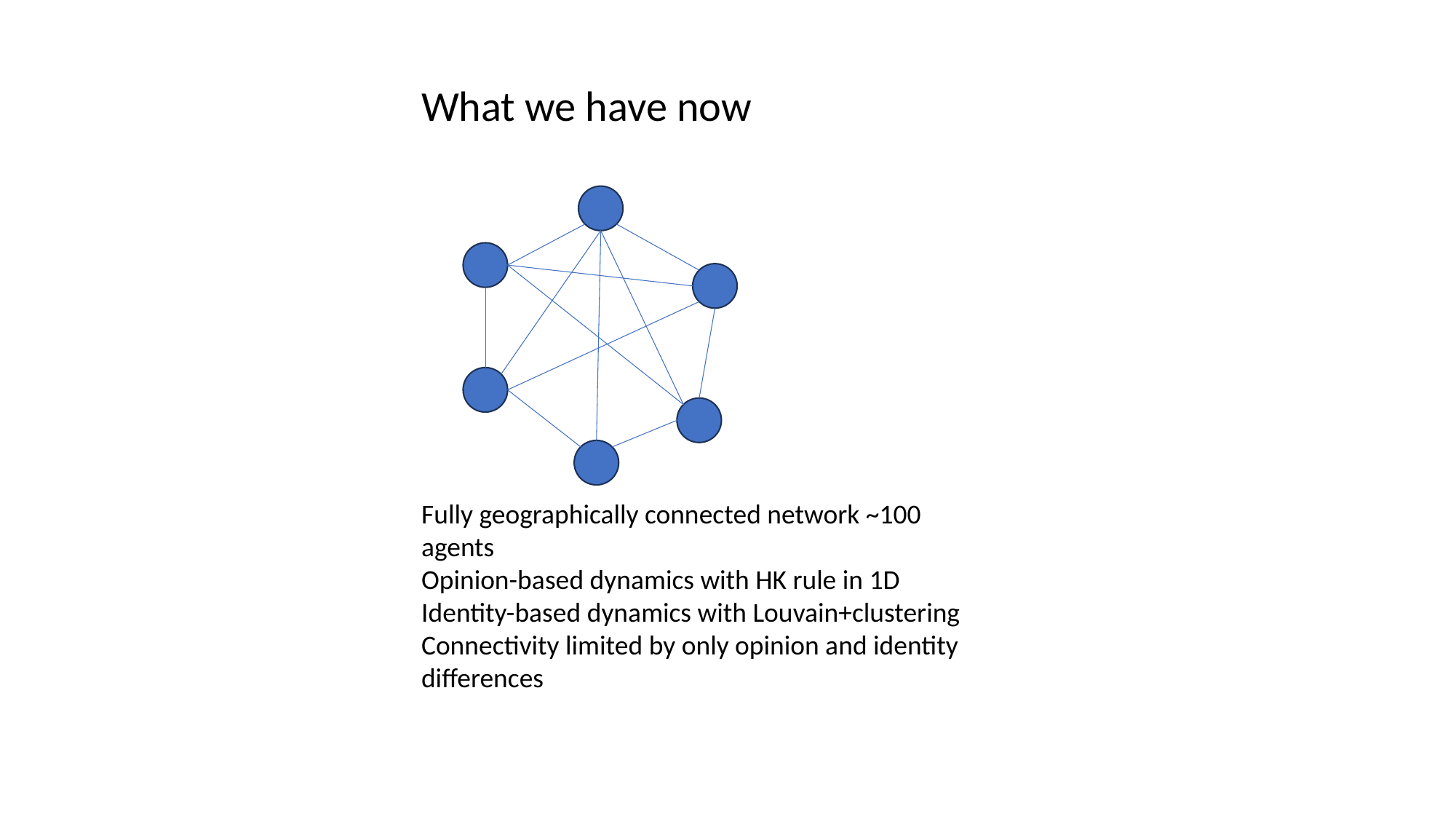

What we have now

Fully geographically connected network ~100 agents
Opinion-based dynamics with HK rule in 1D
Identity-based dynamics with Louvain+clustering
Connectivity limited by only opinion and identity differences